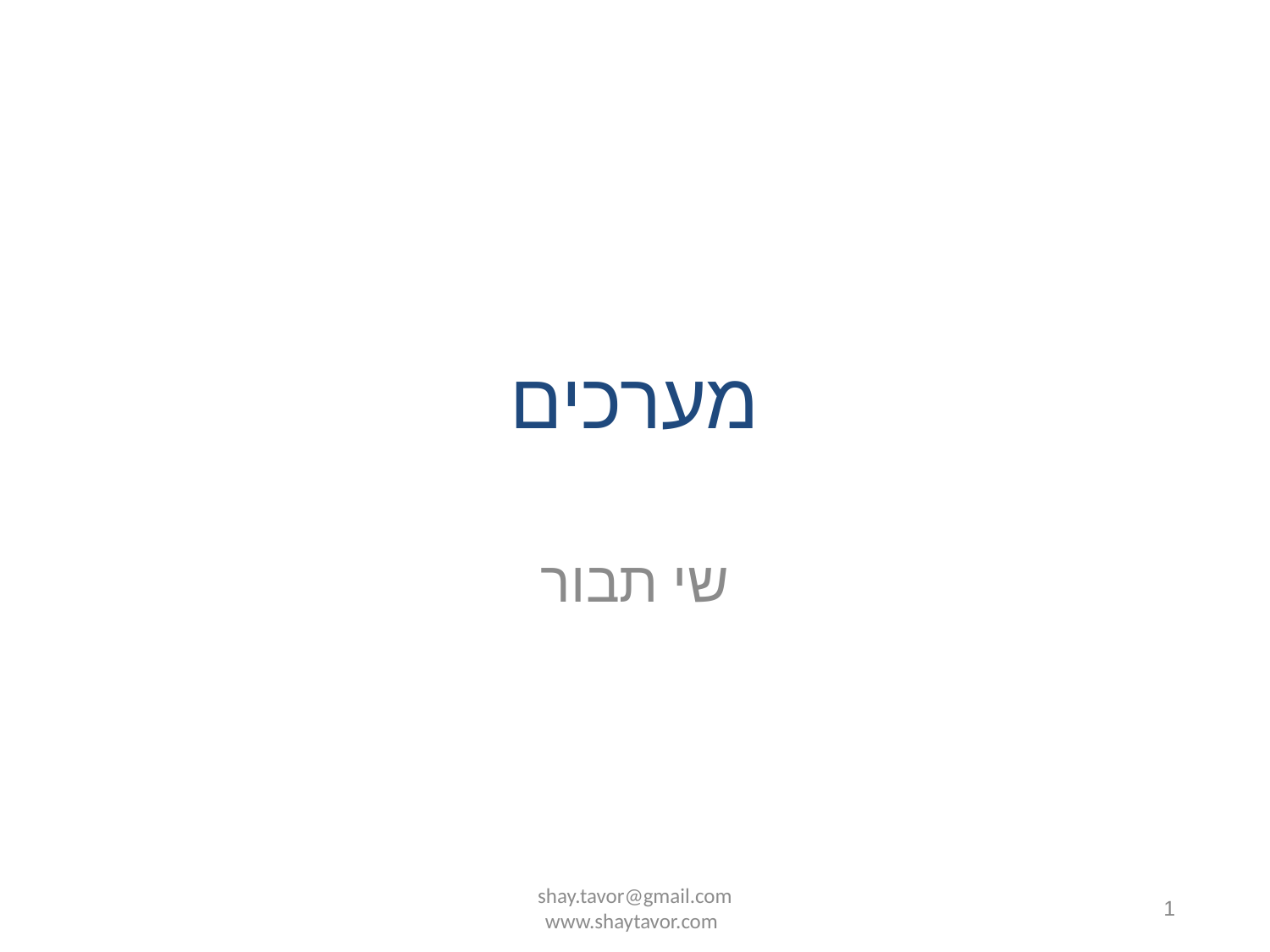

# מערכים
שי תבור
shay.tavor@gmail.com
 www.shaytavor.com
1